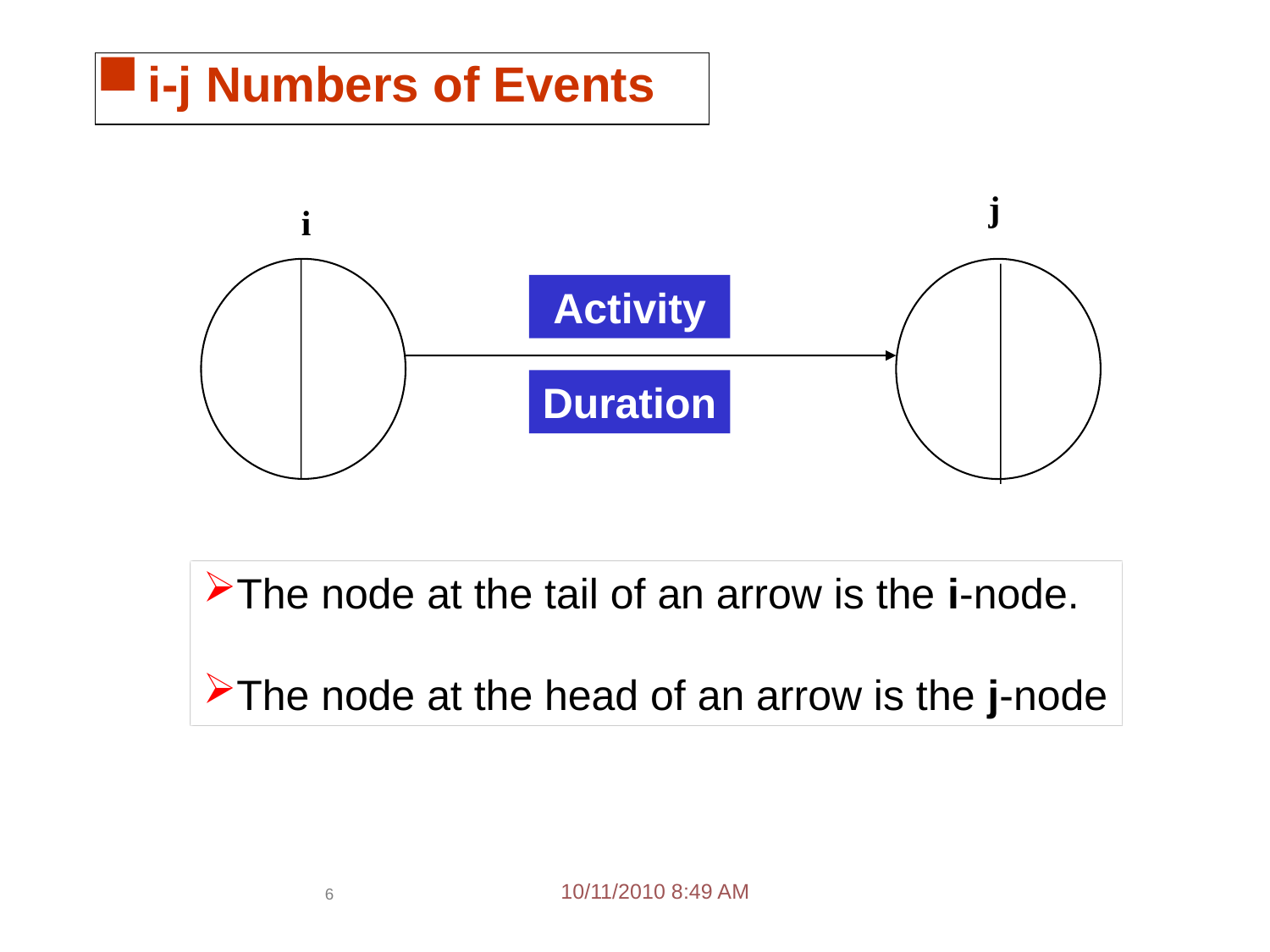

i-j Numbers of Events
j
i

Activity
Duration
The node at the tail of an arrow is the i-node.

The node at the head of an arrow is the j-node
10/11/2010 8:49 AM
6